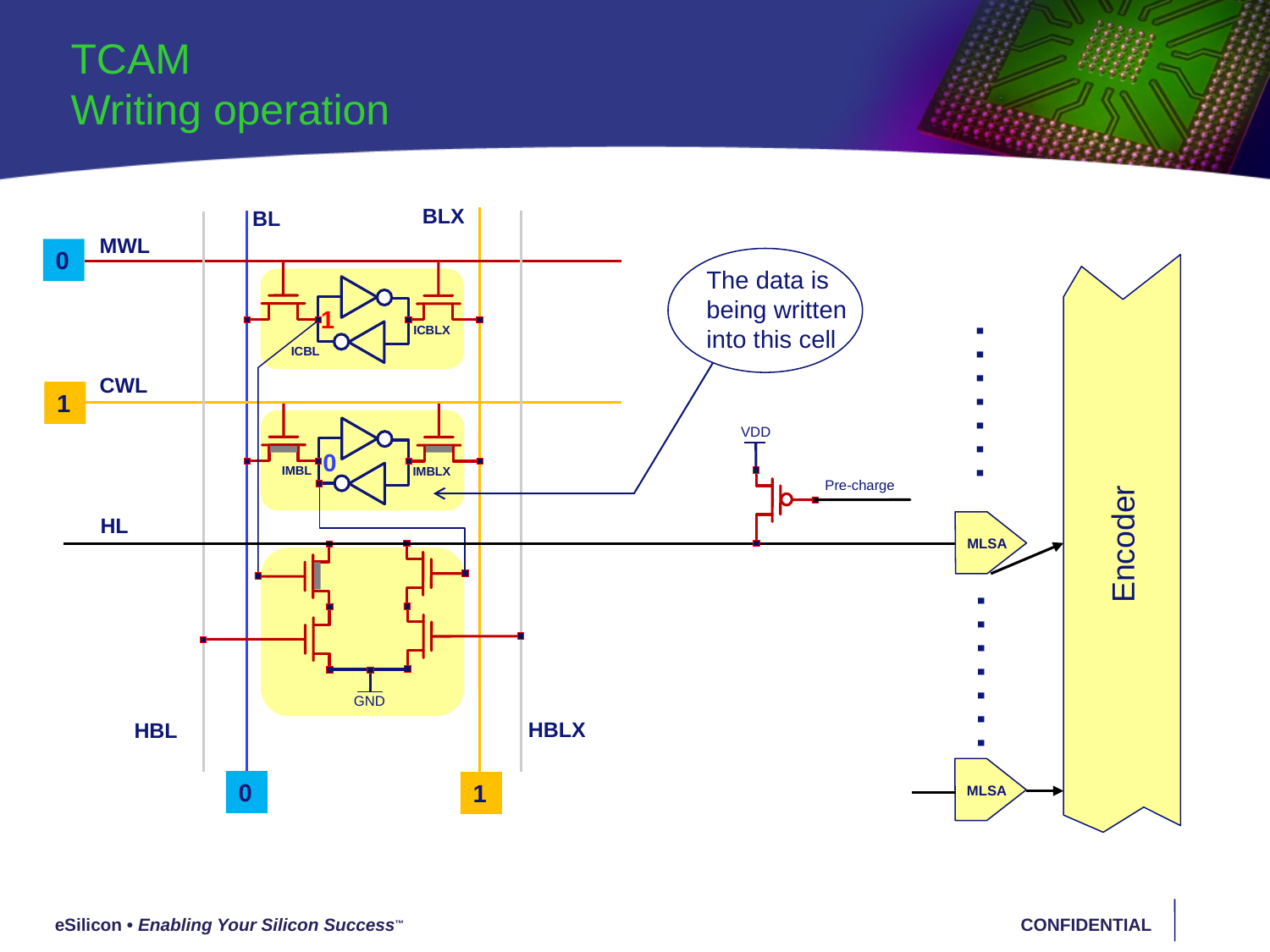

TCAM
Writing operation
BLX
BL
MWL
0

. . . . . . .
VDD

Pre-charge

Encoder

MLSA

. . . . . . .

MLSA
The data is being written into this cell

1
ICBLX

ICBL

CWL
1

0

IMBL
IMBLX

HL

GND
HBLX
HBL
0
1